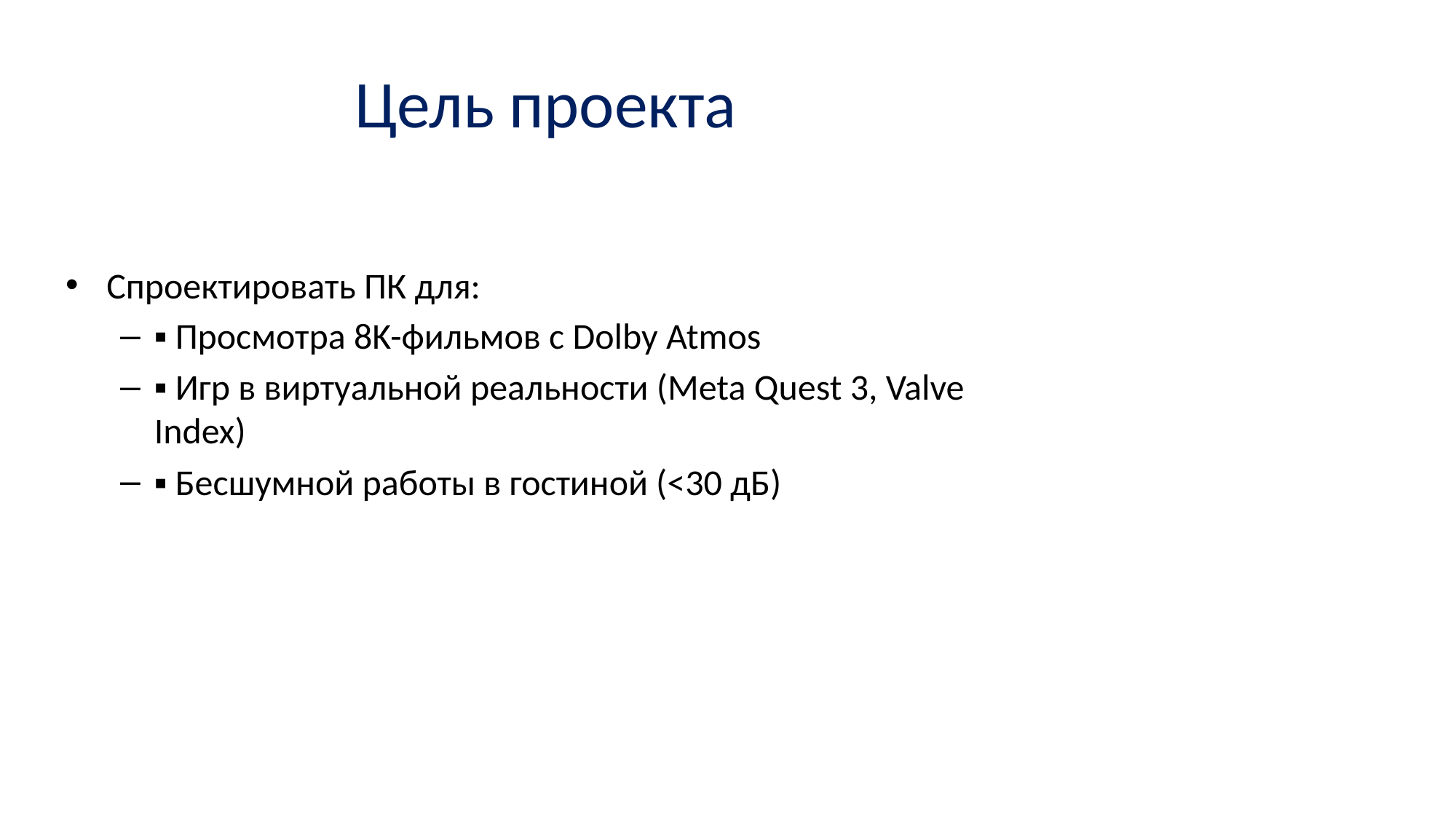

# Цель проекта

Спроектировать ПК для:
▪ Просмотра 8K-фильмов с Dolby Atmos
▪ Игр в виртуальной реальности (Meta Quest 3, Valve Index)
▪ Бесшумной работы в гостиной (<30 дБ)